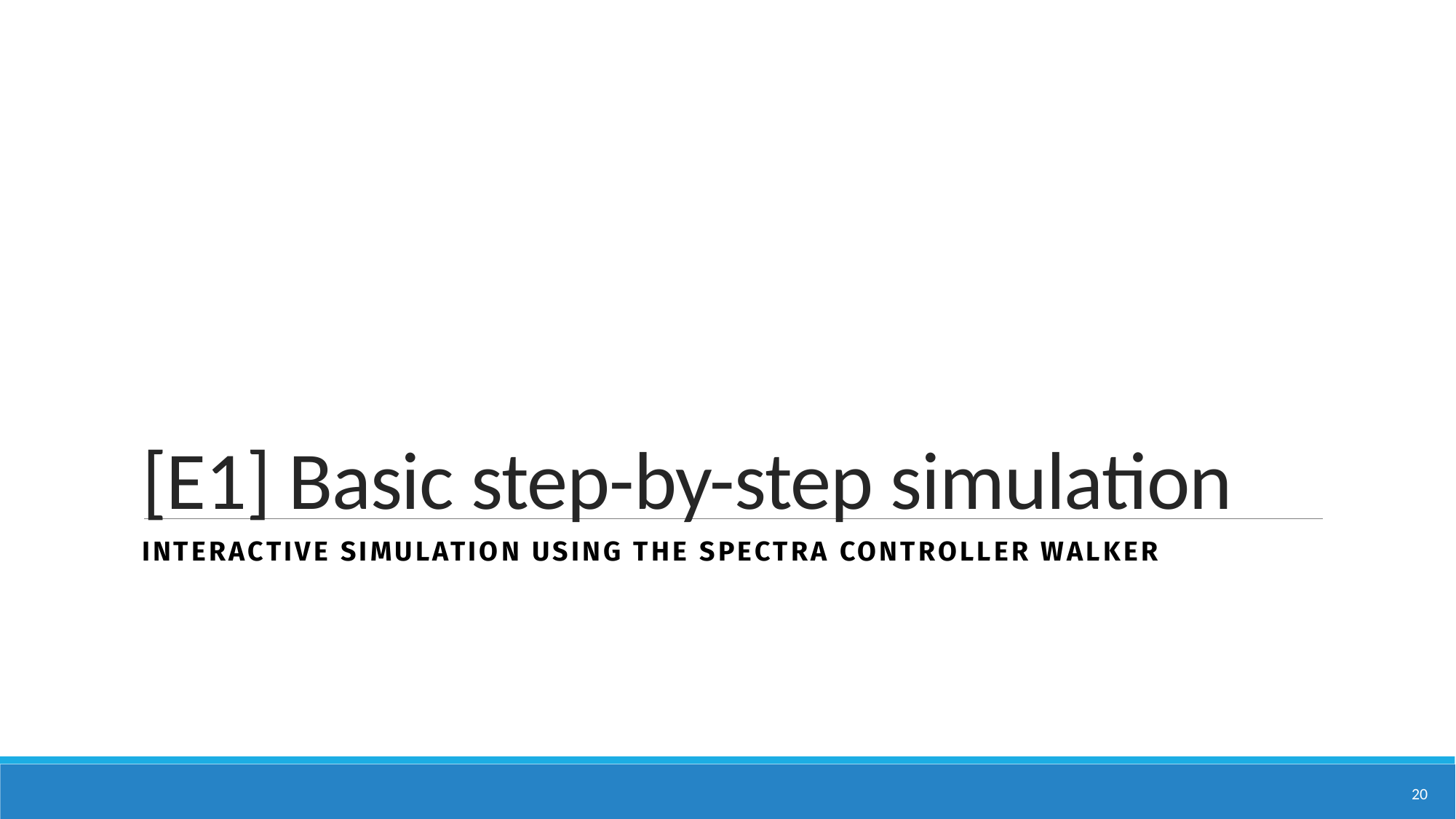

# [E1] Basic step-by-step simulation
interactive simulation using the Spectra Controller walker
20